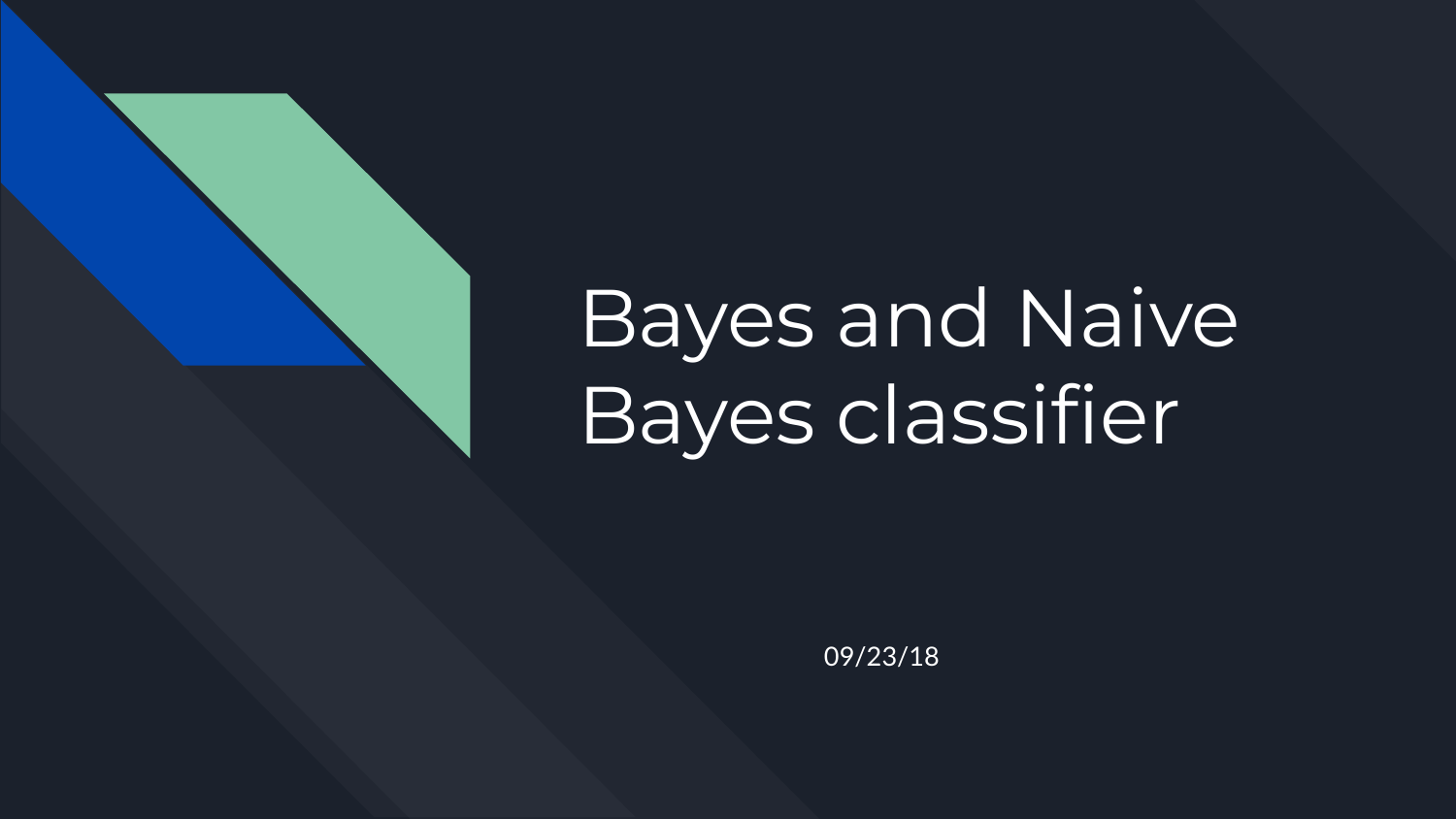

# Bayes and Naive Bayes classifier
09/23/18